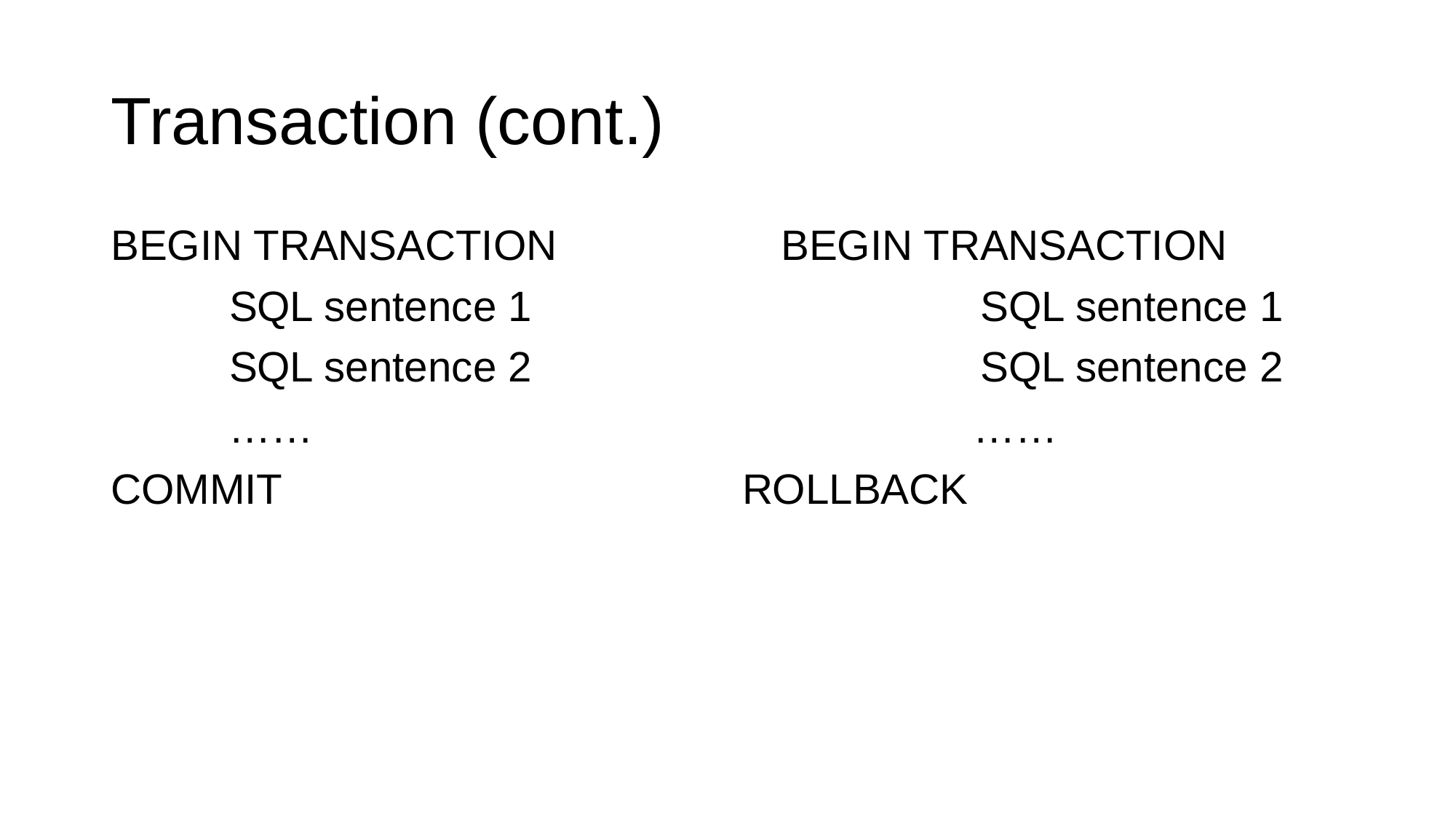

# Transaction (cont.)
BEGIN TRANSACTION                   BEGIN TRANSACTION
          SQL sentence 1                                      SQL sentence 1
          SQL sentence 2                                      SQL sentence 2
          ……                                            	      ……
COMMIT                                       ROLLBACK